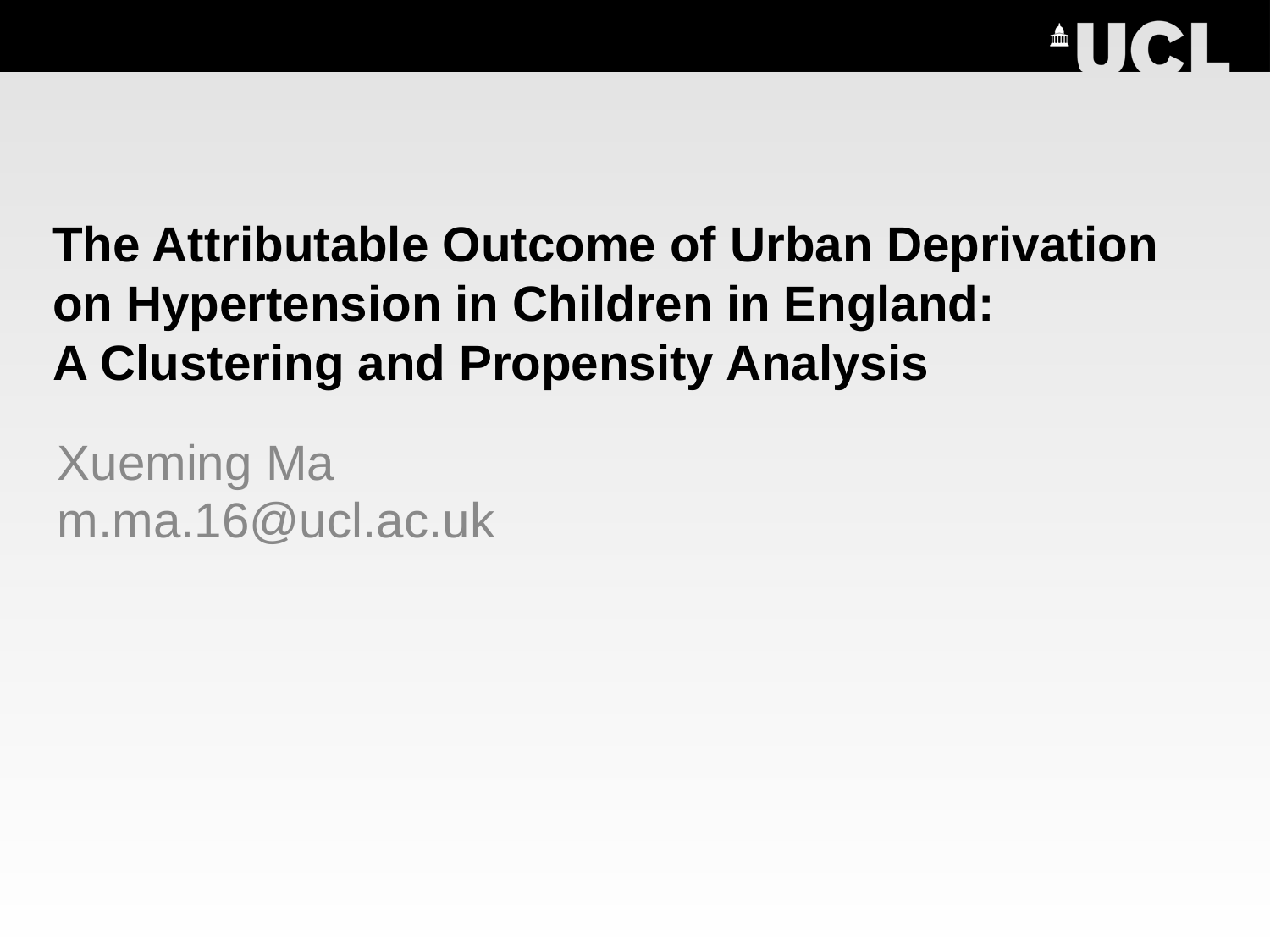

The Attributable Outcome of Urban Deprivation on Hypertension in Children in England:
A Clustering and Propensity Analysis
Xueming Ma
m.ma.16@ucl.ac.uk